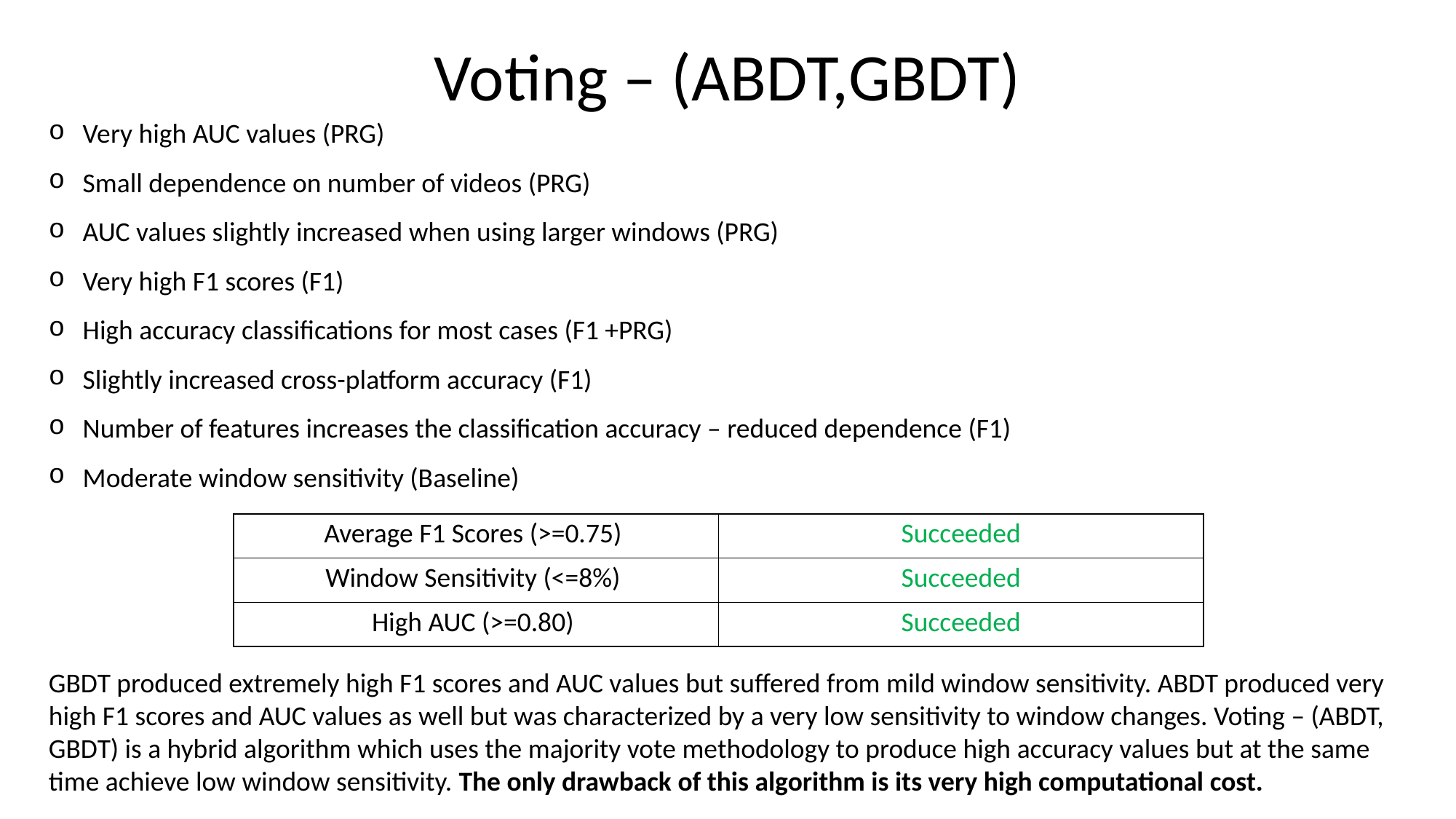

# Voting – (ABDT,GBDT)
Very high AUC values (PRG)
Small dependence on number of videos (PRG)
AUC values slightly increased when using larger windows (PRG)
Very high F1 scores (F1)
High accuracy classifications for most cases (F1 +PRG)
Slightly increased cross-platform accuracy (F1)
Number of features increases the classification accuracy – reduced dependence (F1)
Moderate window sensitivity (Baseline)
| Average F1 Scores (>=0.75) | Succeeded |
| --- | --- |
| Window Sensitivity (<=8%) | Succeeded |
| High AUC (>=0.80) | Succeeded |
GBDT produced extremely high F1 scores and AUC values but suffered from mild window sensitivity. ABDT produced very high F1 scores and AUC values as well but was characterized by a very low sensitivity to window changes. Voting – (ABDT, GBDT) is a hybrid algorithm which uses the majority vote methodology to produce high accuracy values but at the same time achieve low window sensitivity. The only drawback of this algorithm is its very high computational cost.